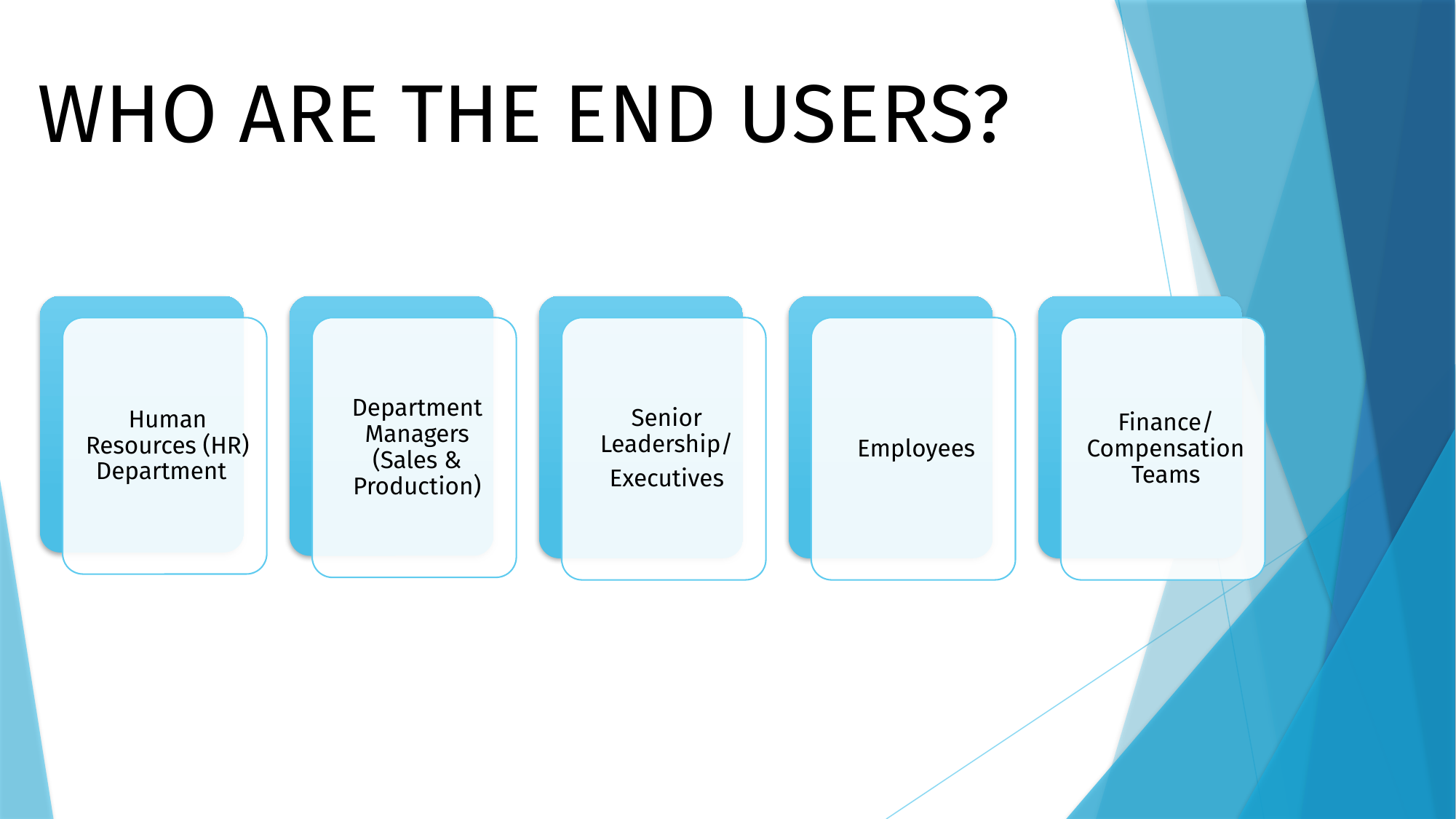

WHO ARE THE END USERS?
Human Resources (HR) Department
Department Managers (Sales & Production)
Senior Leadership/
Executives
Employees
Finance/Compensation Teams